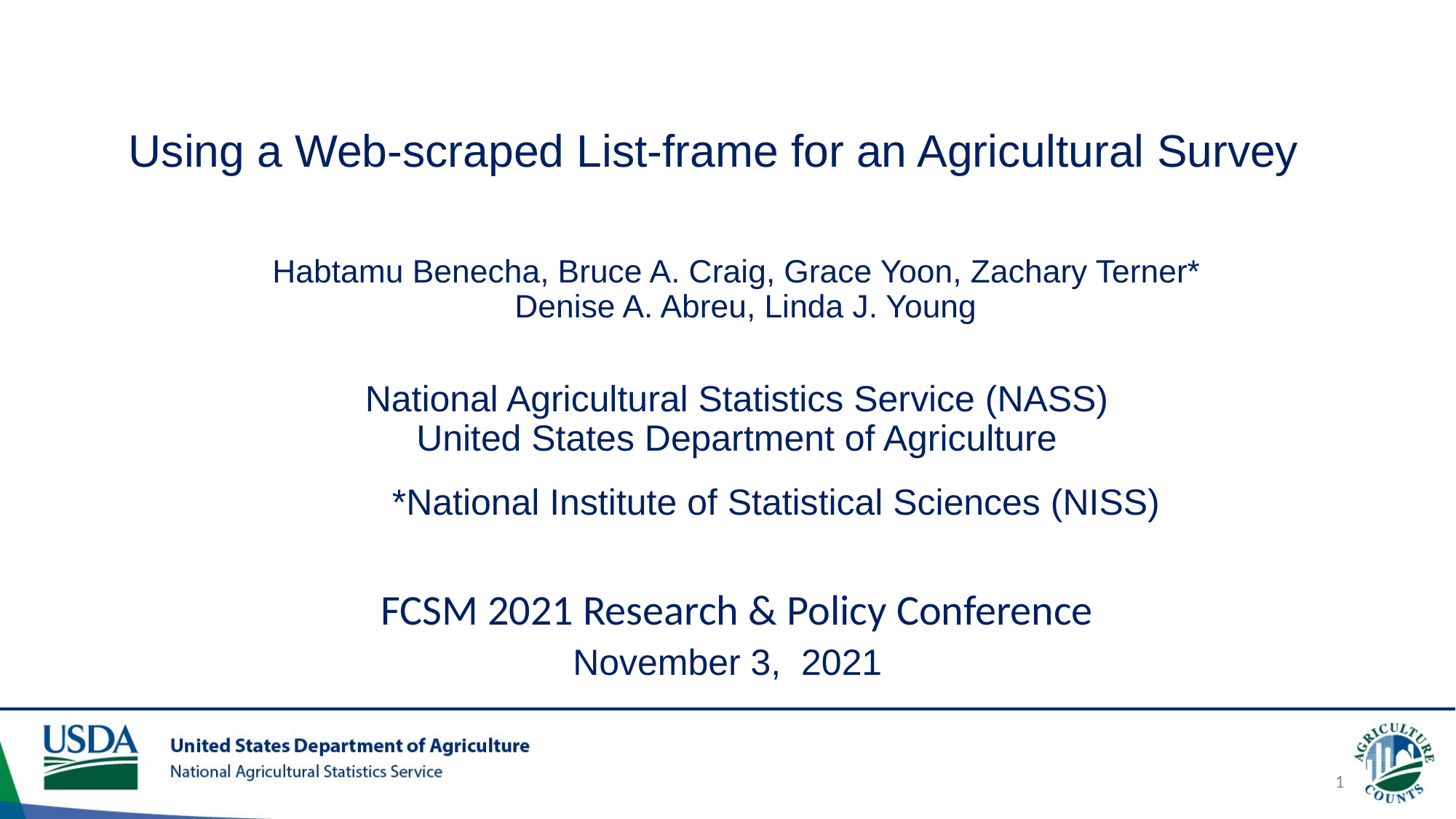

# Using a Web-scraped List-frame for an Agricultural Survey
Habtamu Benecha, Bruce A. Craig, Grace Yoon, Zachary Terner*
  Denise A. Abreu, Linda J. Young

National Agricultural Statistics Service (NASS)
United States Department of Agriculture
*National Institute of Statistical Sciences (NISS)
FCSM 2021 Research & Policy Conference

November 3,  2021
1